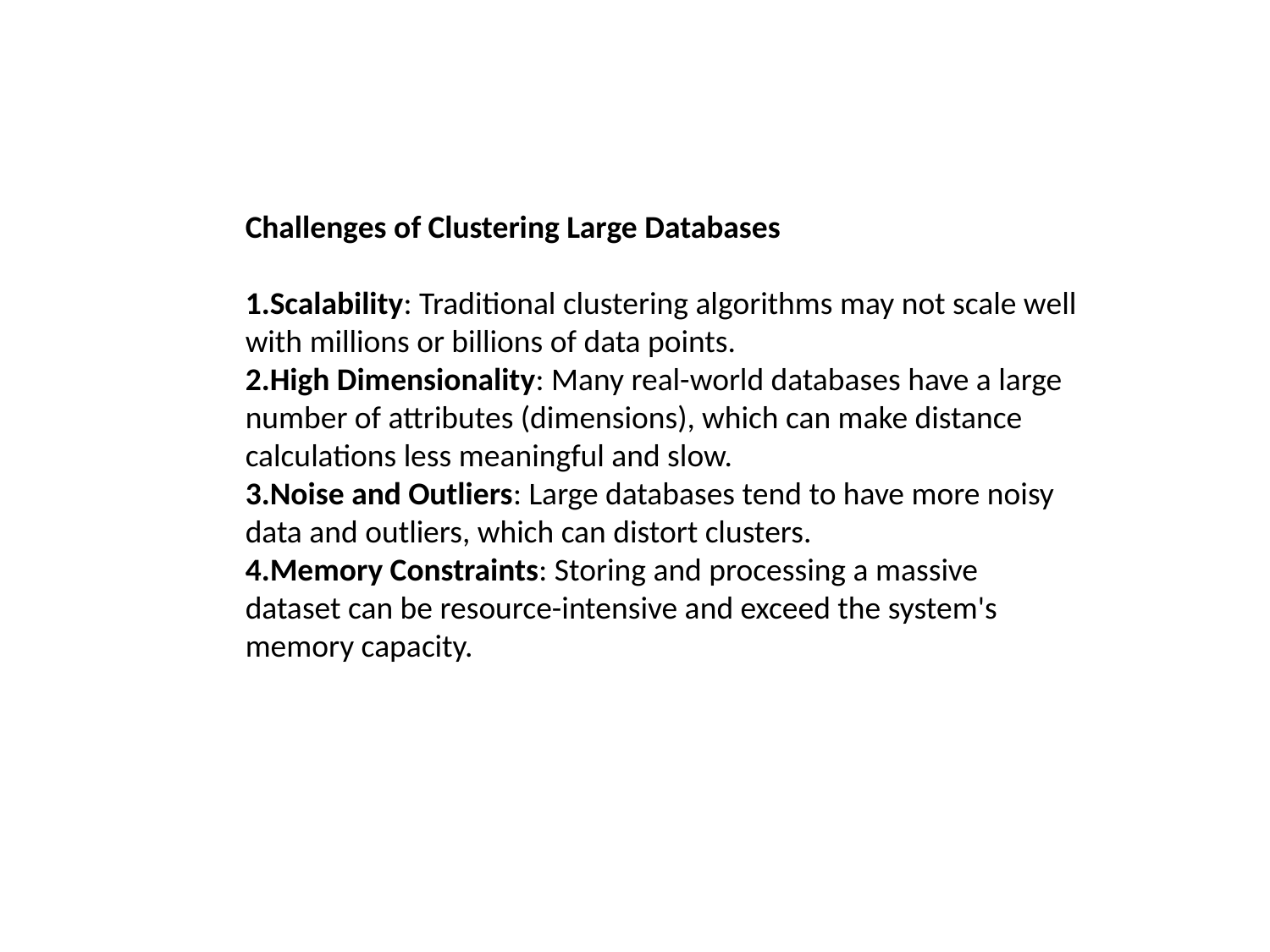

Challenges of Clustering Large Databases

Scalability: Traditional clustering algorithms may not scale well with millions or billions of data points.
High Dimensionality: Many real-world databases have a large number of attributes (dimensions), which can make distance calculations less meaningful and slow.
Noise and Outliers: Large databases tend to have more noisy data and outliers, which can distort clusters.
Memory Constraints: Storing and processing a massive dataset can be resource-intensive and exceed the system's memory capacity.